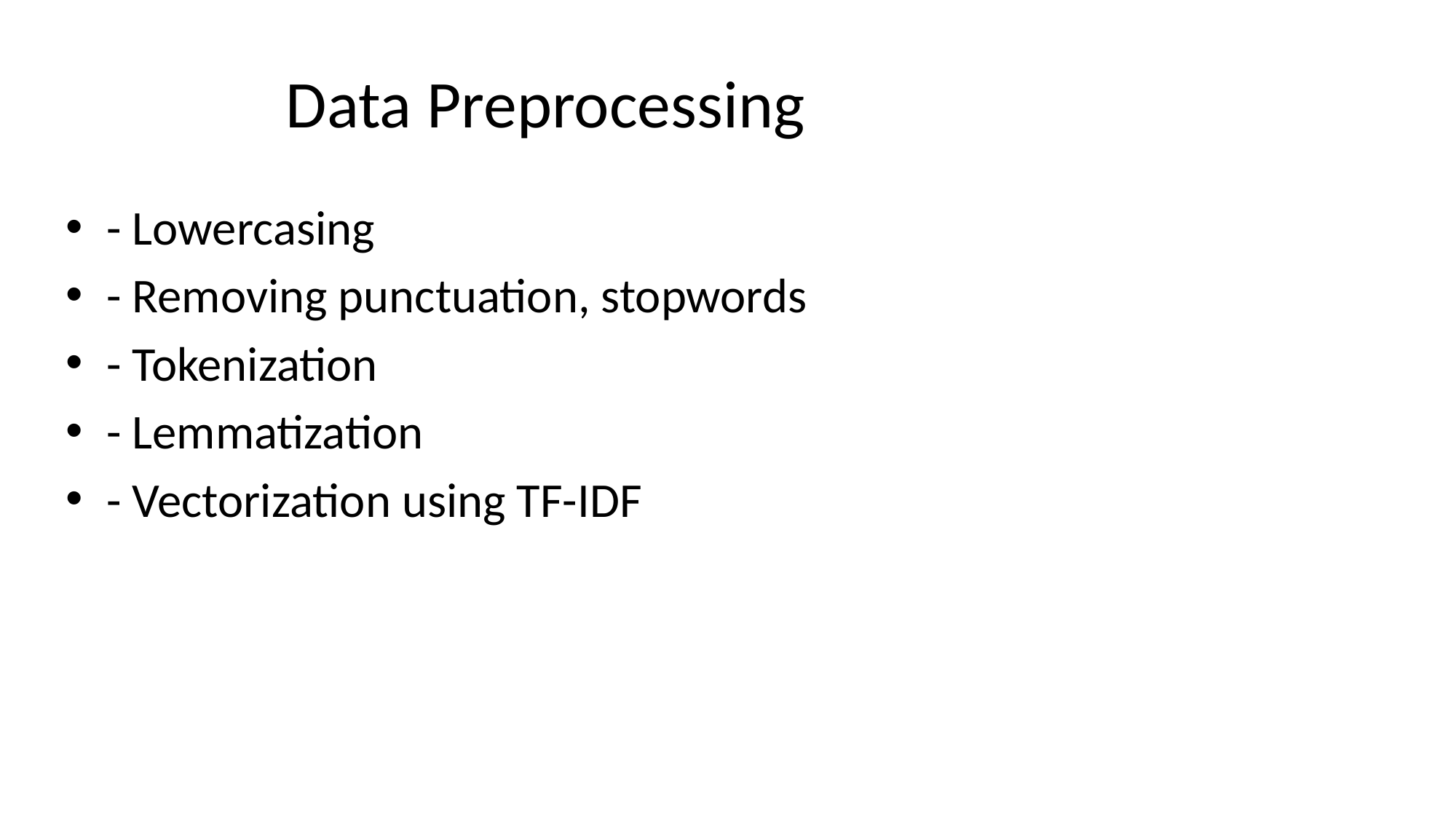

# Data Preprocessing
- Lowercasing
- Removing punctuation, stopwords
- Tokenization
- Lemmatization
- Vectorization using TF-IDF